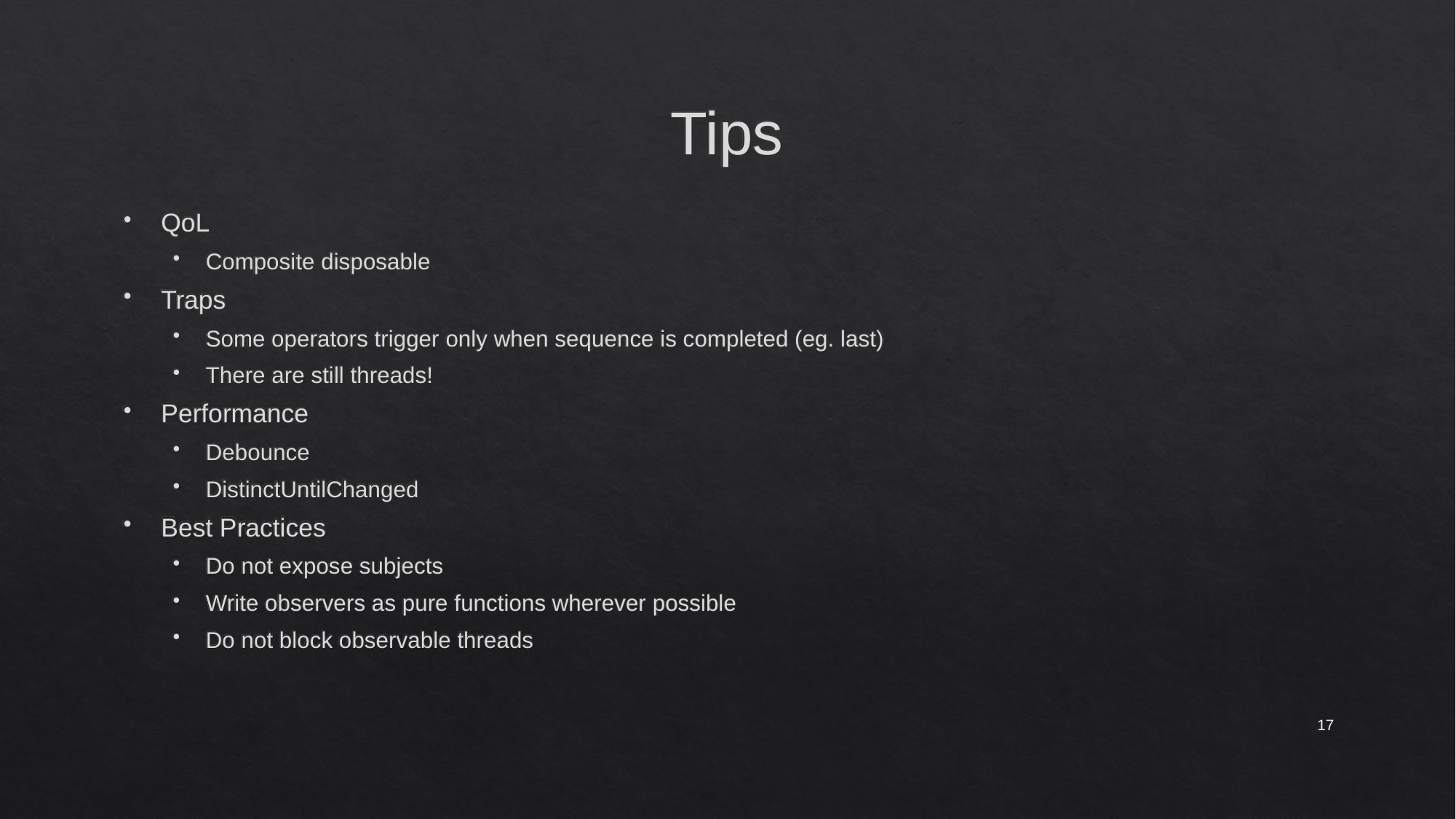

# Tips
QoL
Composite disposable
Traps
Some operators trigger only when sequence is completed (eg. last)
There are still threads!
Performance
Debounce
DistinctUntilChanged
Best Practices
Do not expose subjects
Write observers as pure functions wherever possible
Do not block observable threads

17